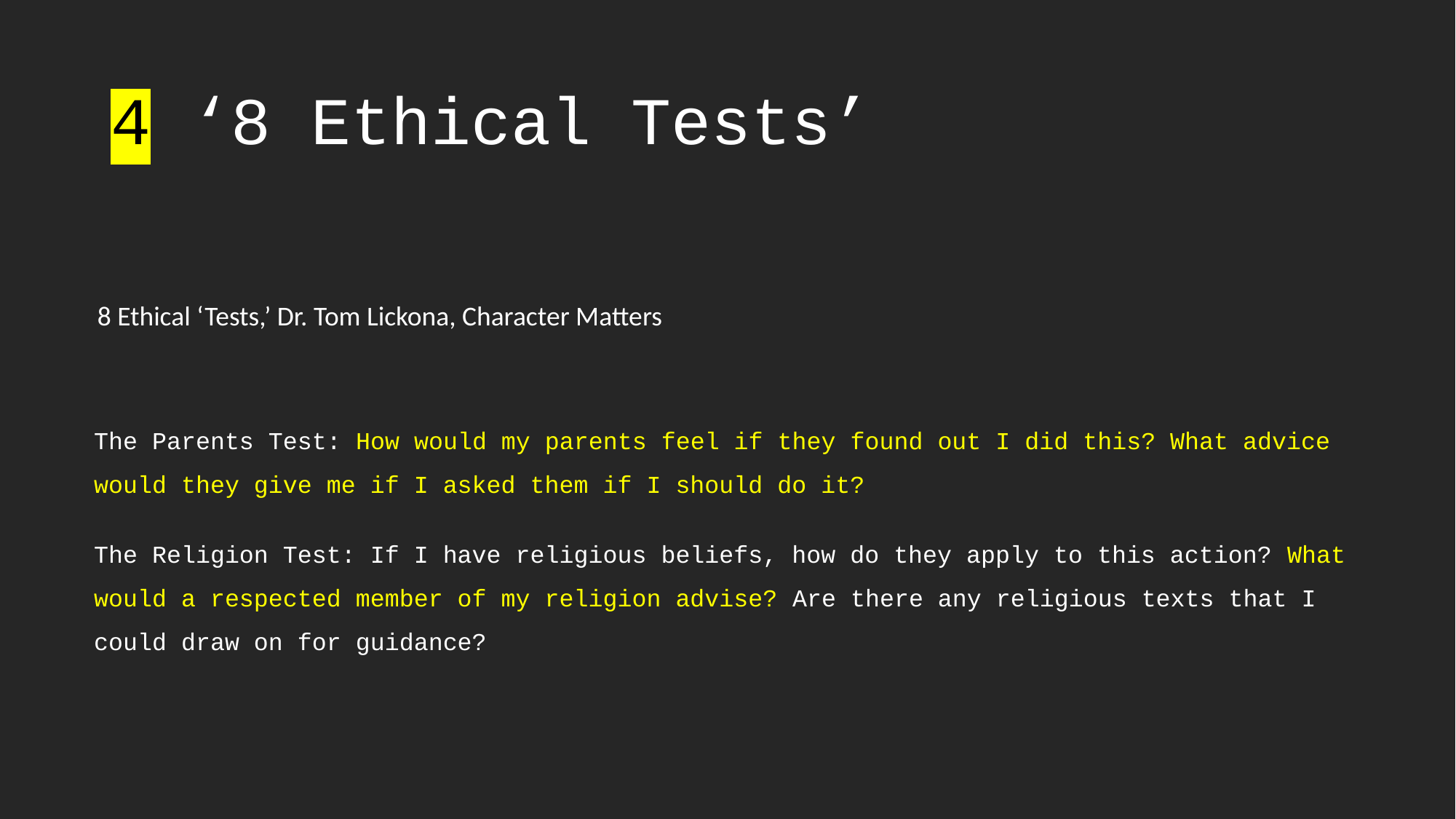

# 4 ‘8 Ethical Tests’
8 Ethical ‘Tests,’ Dr. Tom Lickona, Character Matters

The Parents Test: How would my parents feel if they found out I did this? What advice would they give me if I asked them if I should do it?

The Religion Test: If I have religious beliefs, how do they apply to this action? What would a respected member of my religion advise? Are there any religious texts that I could draw on for guidance?